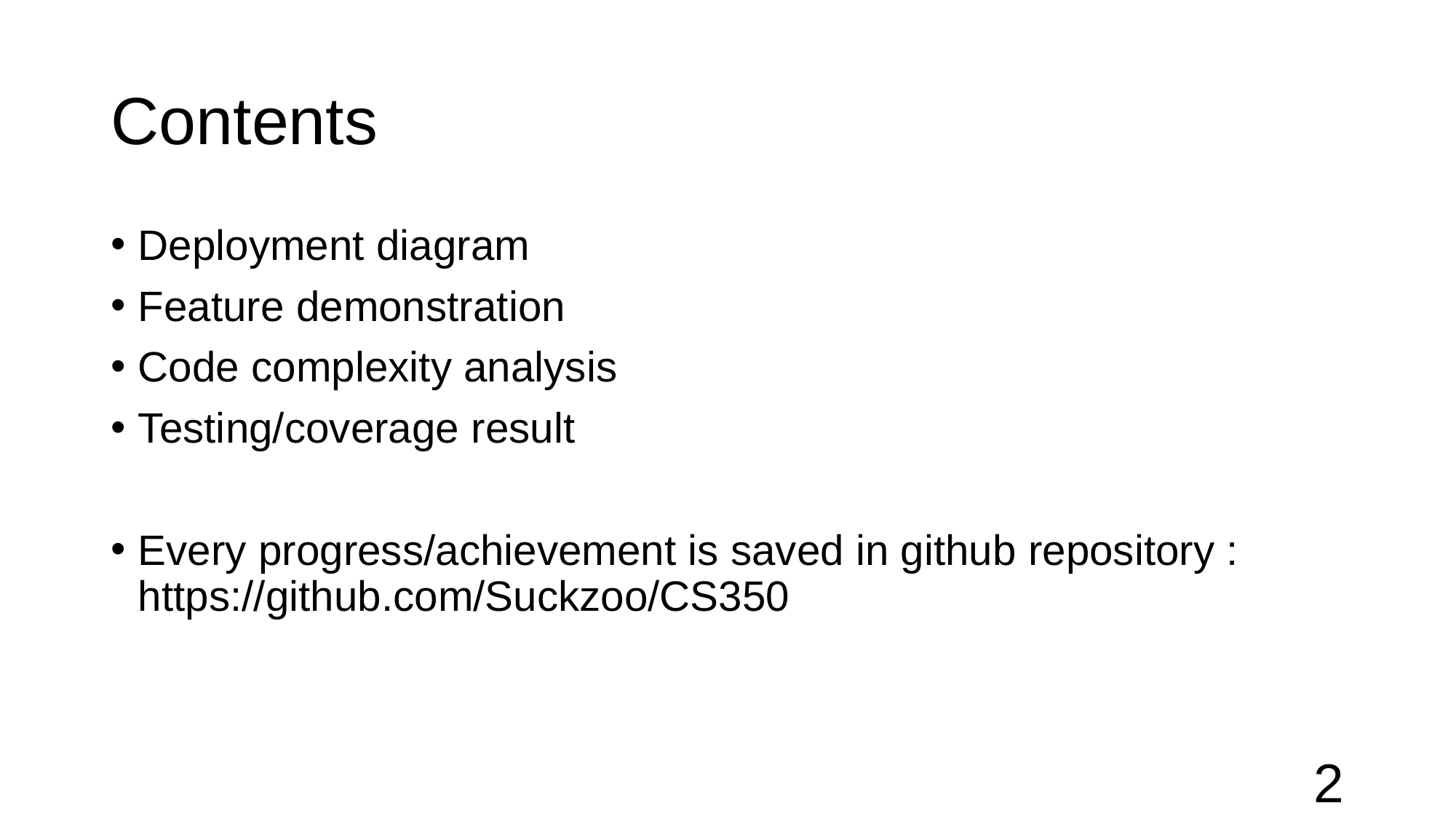

# Contents
Deployment diagram
Feature demonstration
Code complexity analysis
Testing/coverage result

Every progress/achievement is saved in github repository : https://github.com/Suckzoo/CS350
2